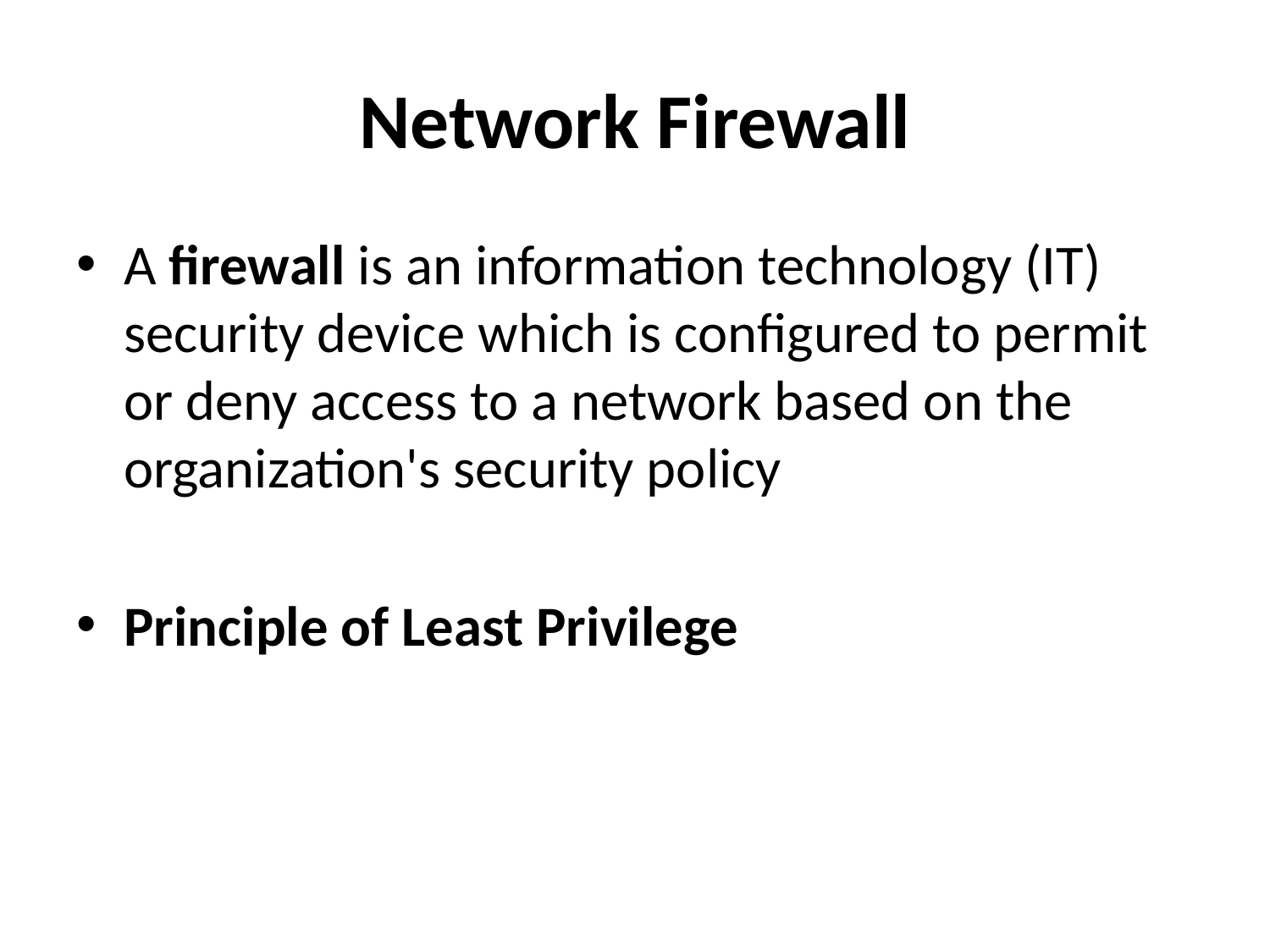

# Network Firewall
A firewall is an information technology (IT) security device which is configured to permit or deny access to a network based on the organization's security policy

Principle of Least Privilege